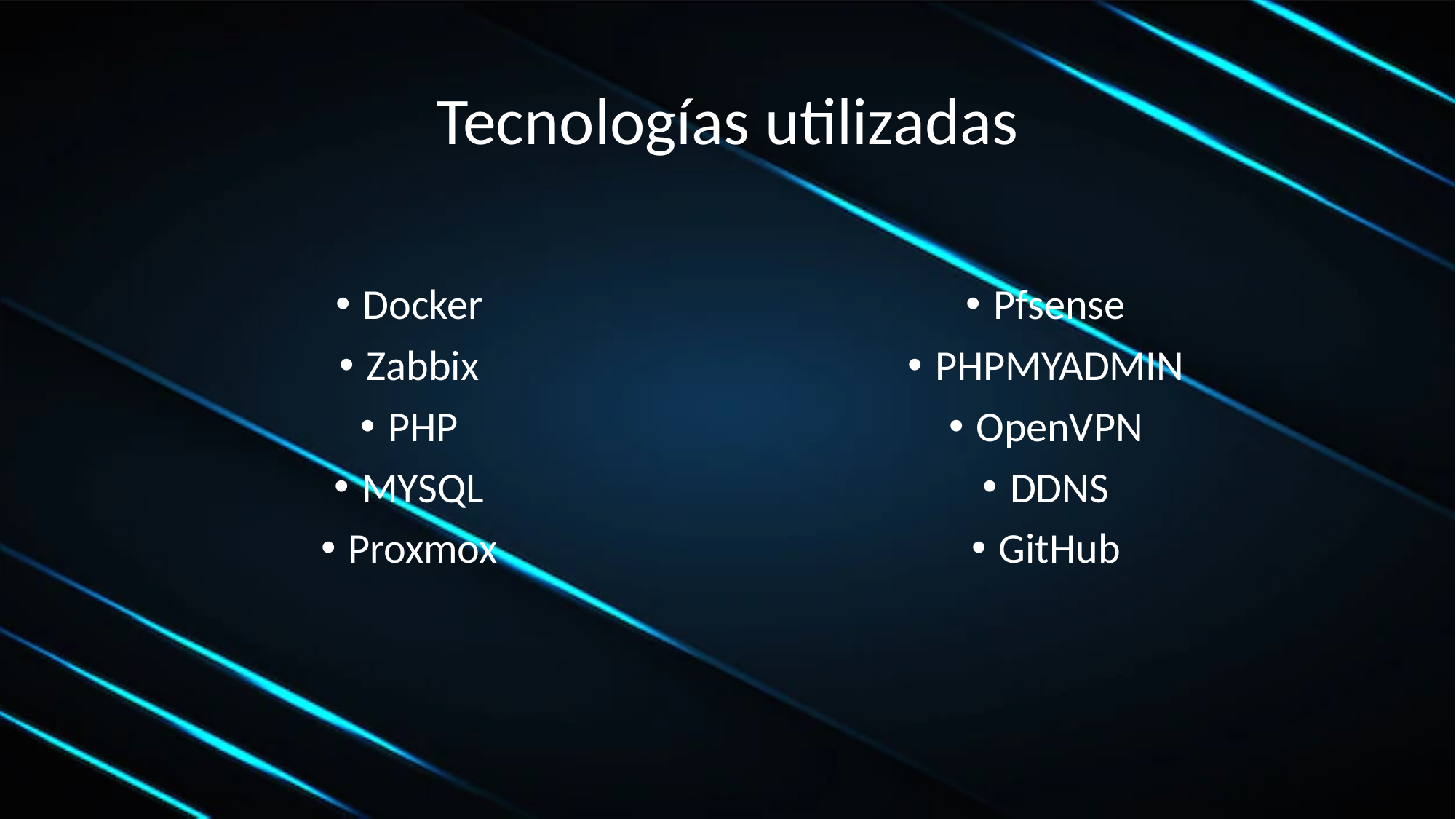

# Tecnologías utilizadas
Docker
Zabbix
PHP
MYSQL
Proxmox

Pfsense
PHPMYADMIN
OpenVPN
DDNS
GitHub